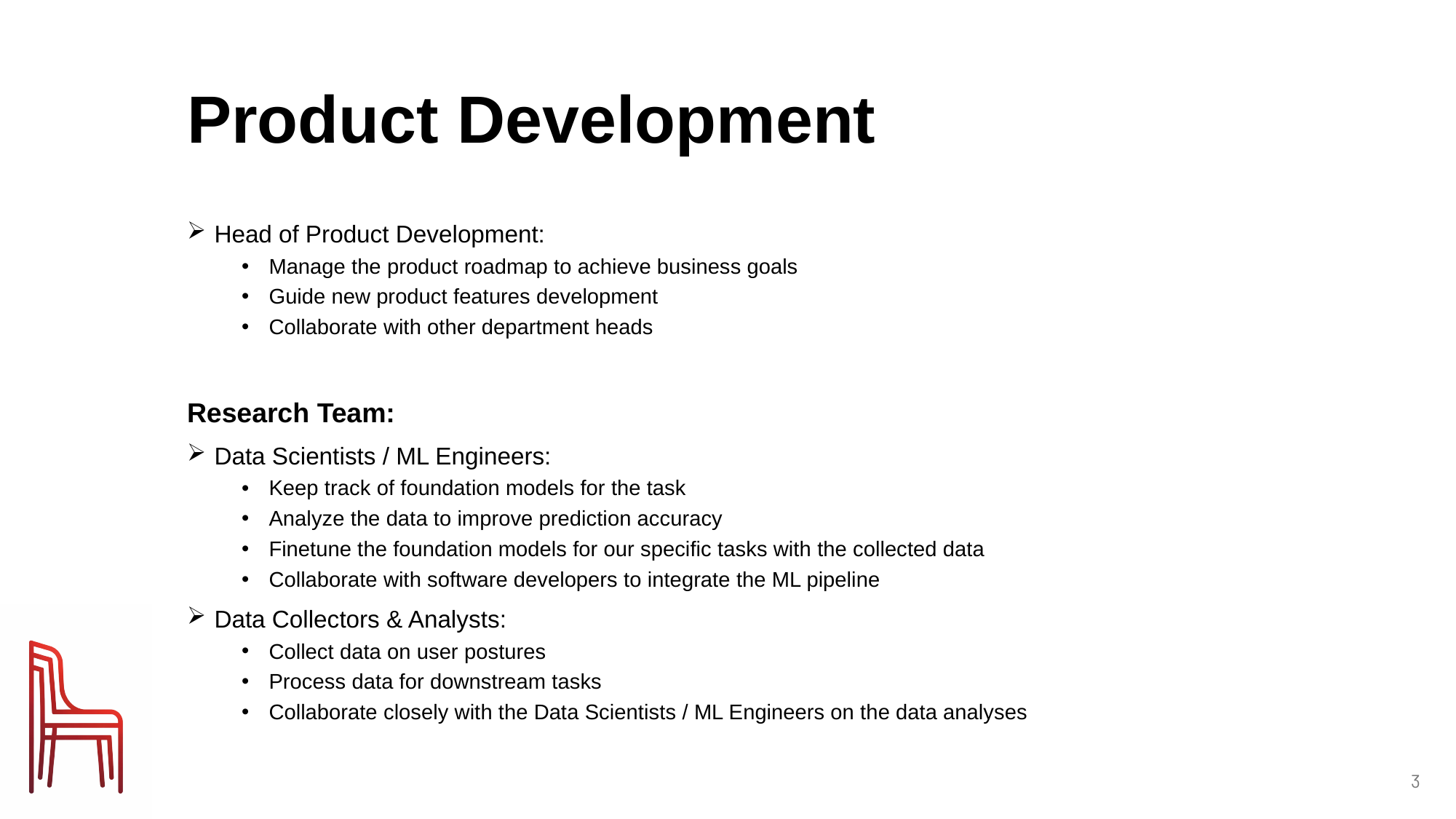

# Product Development
Head of Product Development:
Manage the product roadmap to achieve business goals
Guide new product features development
Collaborate with other department heads

Research Team:
Data Scientists / ML Engineers:
Keep track of foundation models for the task
Analyze the data to improve prediction accuracy
Finetune the foundation models for our specific tasks with the collected data
Collaborate with software developers to integrate the ML pipeline
Data Collectors & Analysts:
Collect data on user postures
Process data for downstream tasks
Collaborate closely with the Data Scientists / ML Engineers on the data analyses

3